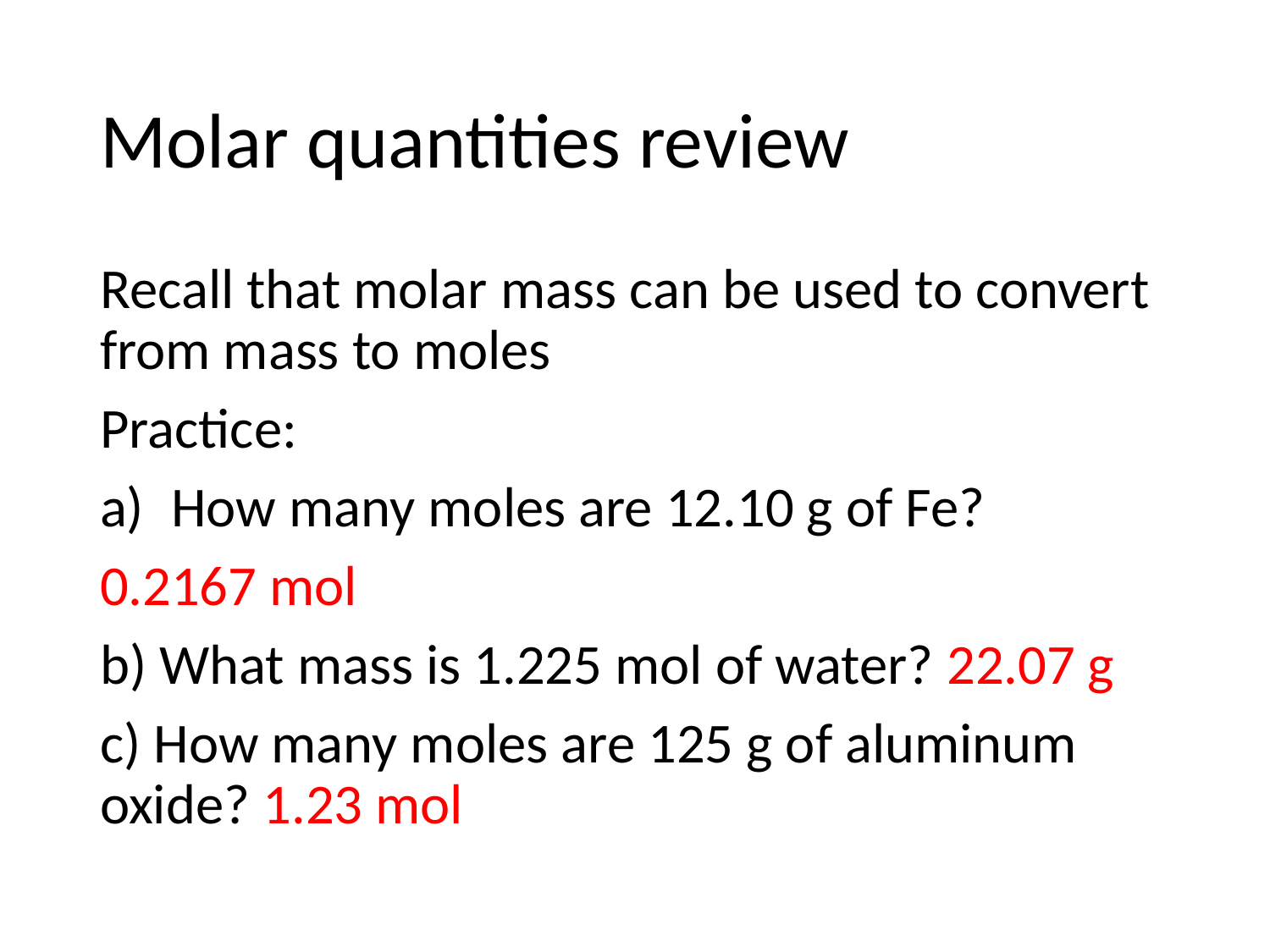

# Molar quantities review
Recall that molar mass can be used to convert from mass to moles
Practice:
How many moles are 12.10 g of Fe?
0.2167 mol
b) What mass is 1.225 mol of water? 22.07 g
c) How many moles are 125 g of aluminum oxide? 1.23 mol